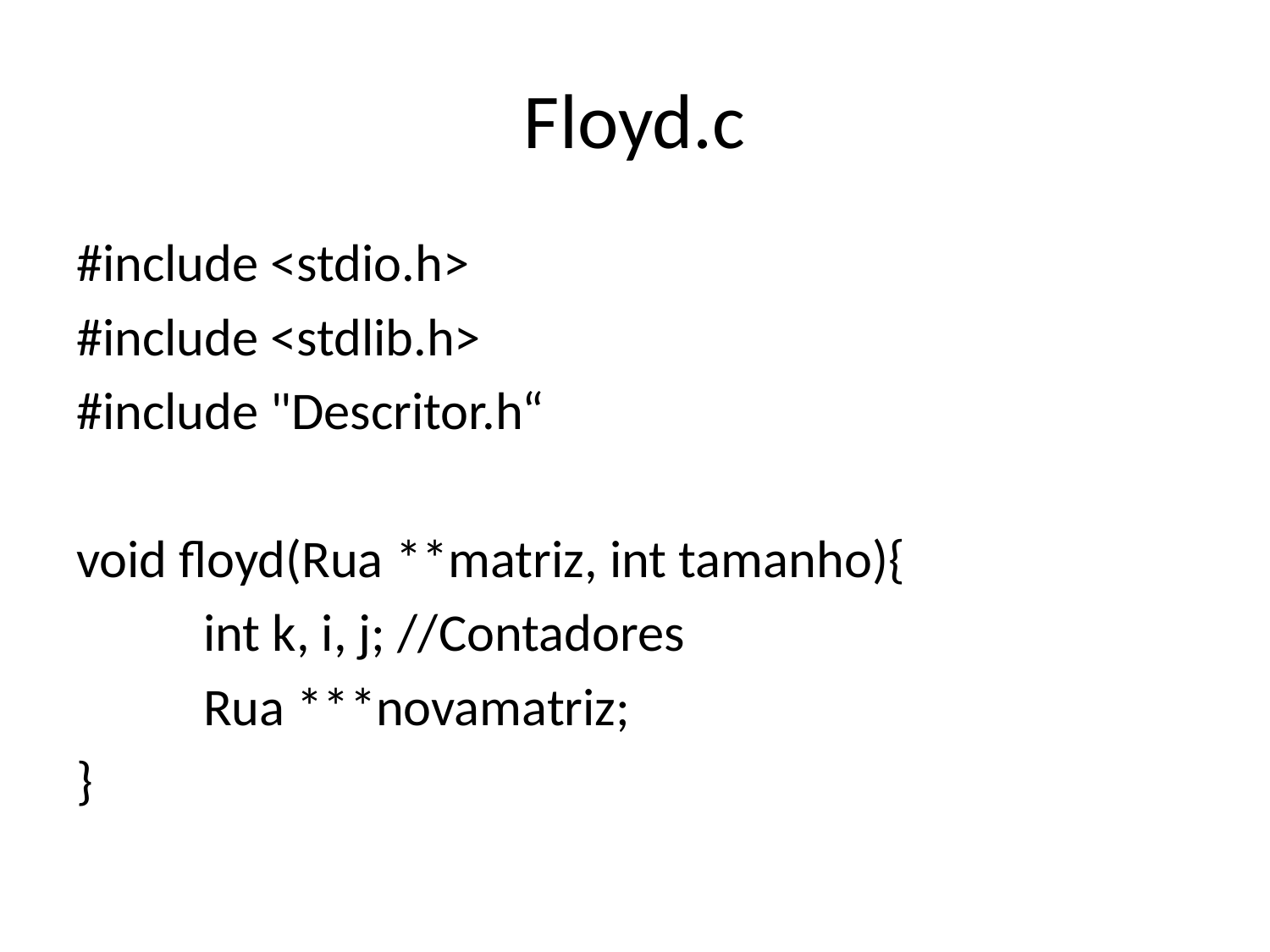

# Floyd.c
#include <stdio.h>
#include <stdlib.h>
#include "Descritor.h“

void floyd(Rua **matriz, int tamanho){
	int k, i, j; //Contadores
	Rua ***novamatriz;
}